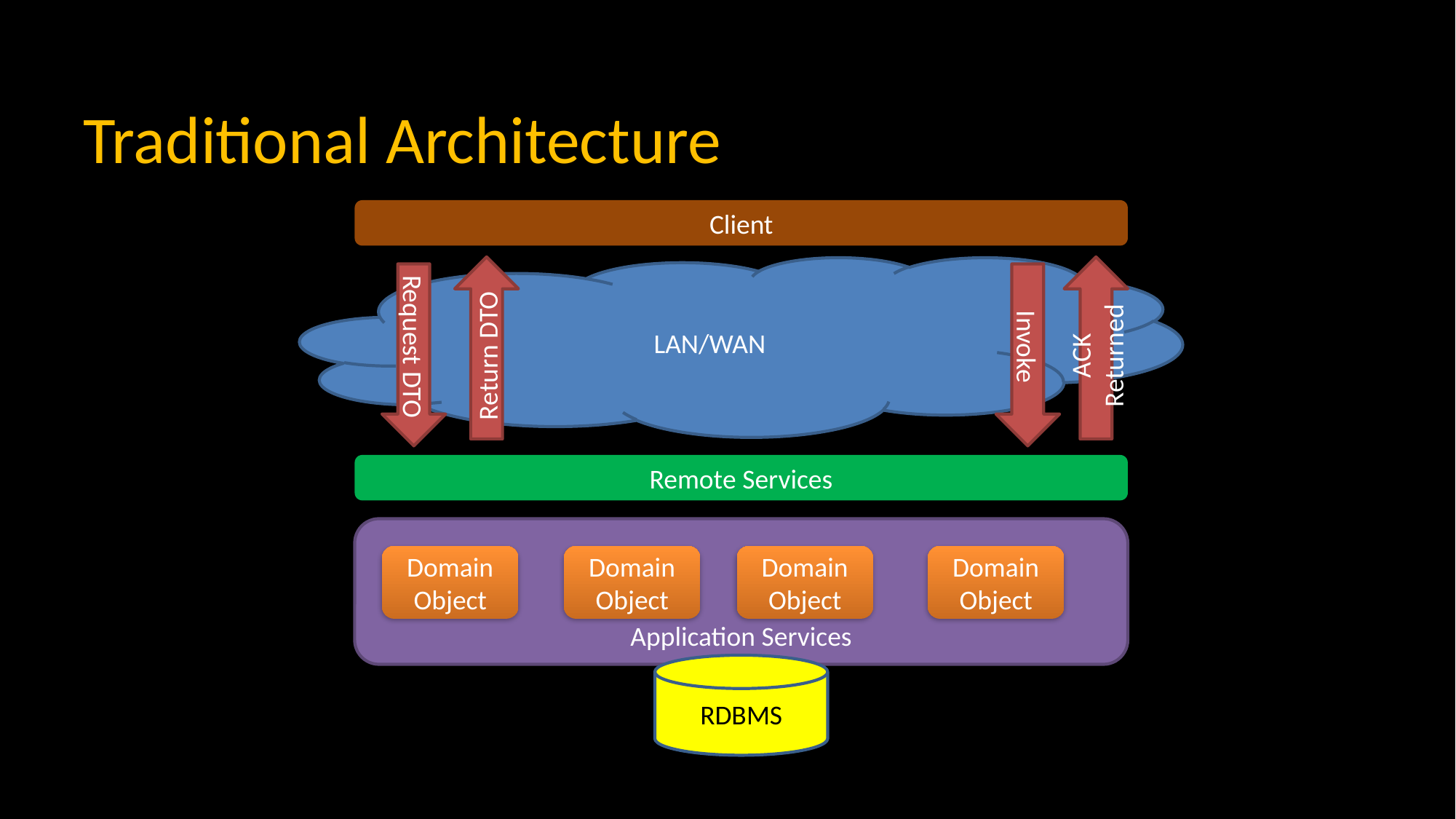

# Traditional Architecture
Client
Return DTO
ACK Returned
LAN/WAN
Request DTO
Invoke
Remote Services
Application Services
Domain Object
Domain Object
Domain Object
Domain Object
RDBMS